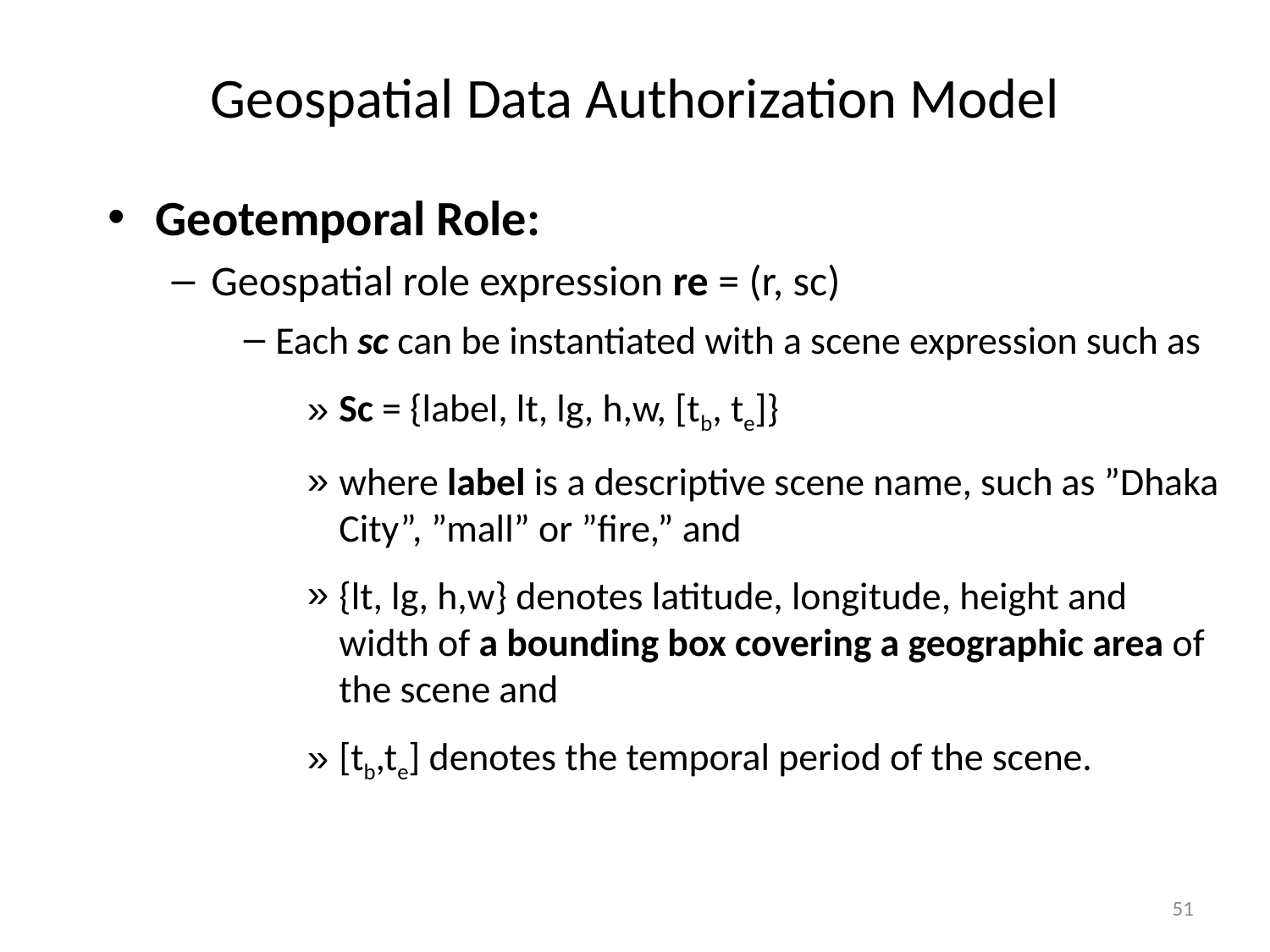

# Geospatial Data Authorization Model
Geotemporal Role:
Geospatial role expression re = (r, sc)
Each sc can be instantiated with a scene expression such as
Sc = {label, lt, lg, h,w, [tb, te]}
where label is a descriptive scene name, such as ”Dhaka City”, ”mall” or ”fire,” and
{lt, lg, h,w} denotes latitude, longitude, height and width of a bounding box covering a geographic area of the scene and
[tb,te] denotes the temporal period of the scene.
51